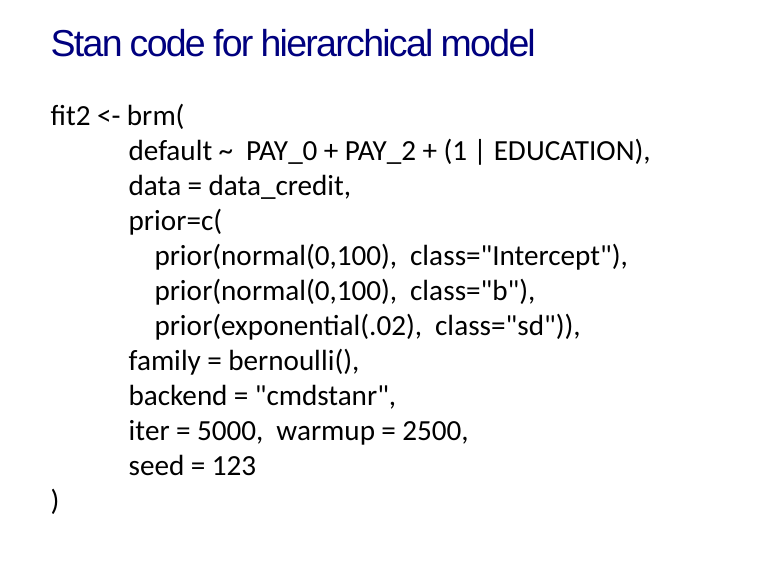

# Stan code for hierarchical model

fit2 <- brm(
            default ~  PAY_0 + PAY_2 + (1 | EDUCATION),
            data = data_credit,
            prior=c(
                prior(normal(0,100),  class="Intercept"),
                prior(normal(0,100),  class="b"),
                prior(exponential(.02),  class="sd")),
            family = bernoulli(),
            backend = "cmdstanr",
            iter = 5000,  warmup = 2500,
            seed = 123
)